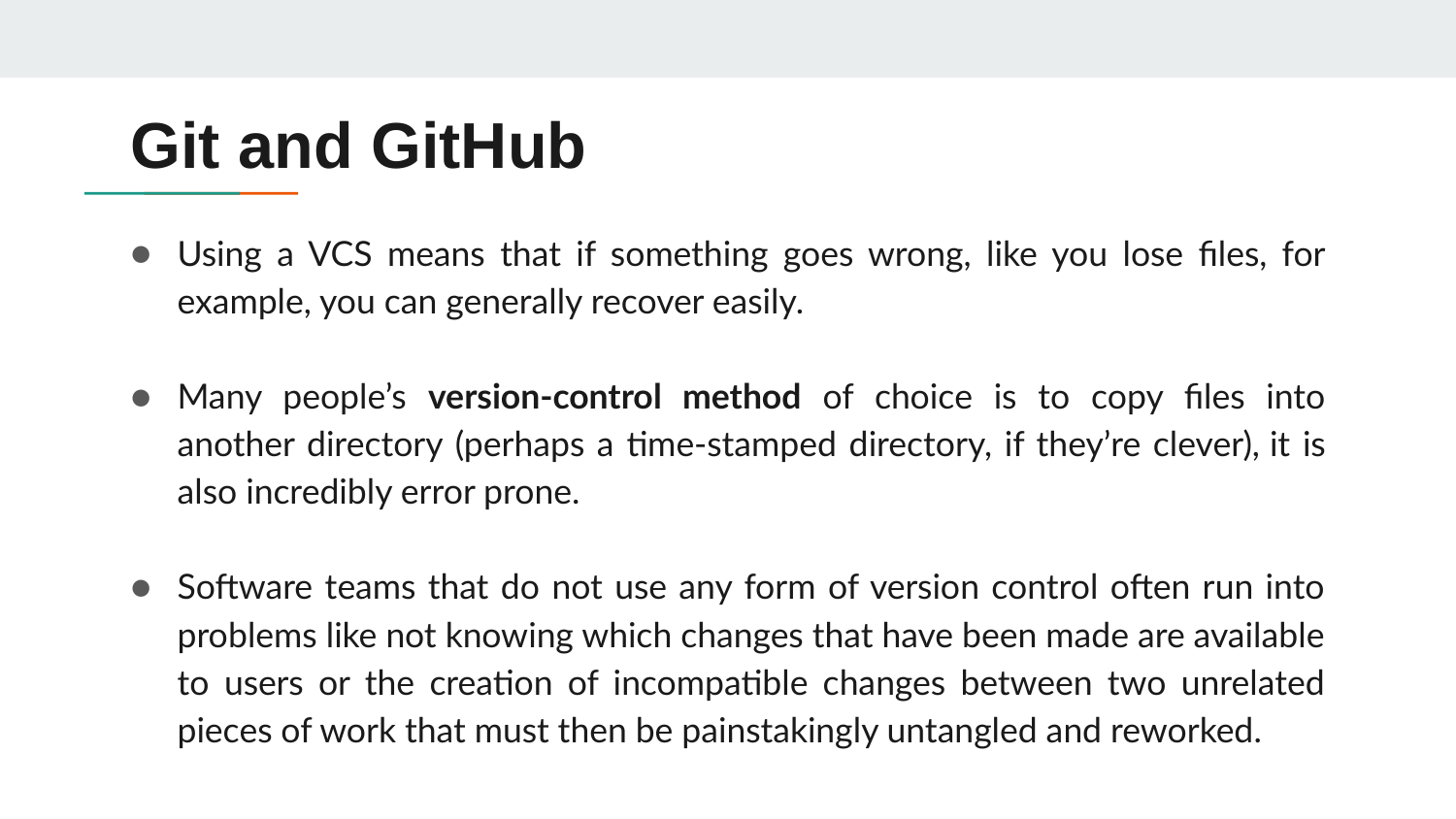

# Git and GitHub
Using a VCS means that if something goes wrong, like you lose files, for example, you can generally recover easily.

Many people’s version-control method of choice is to copy files into another directory (perhaps a time-stamped directory, if they’re clever), it is also incredibly error prone.

Software teams that do not use any form of version control often run into problems like not knowing which changes that have been made are available to users or the creation of incompatible changes between two unrelated pieces of work that must then be painstakingly untangled and reworked.